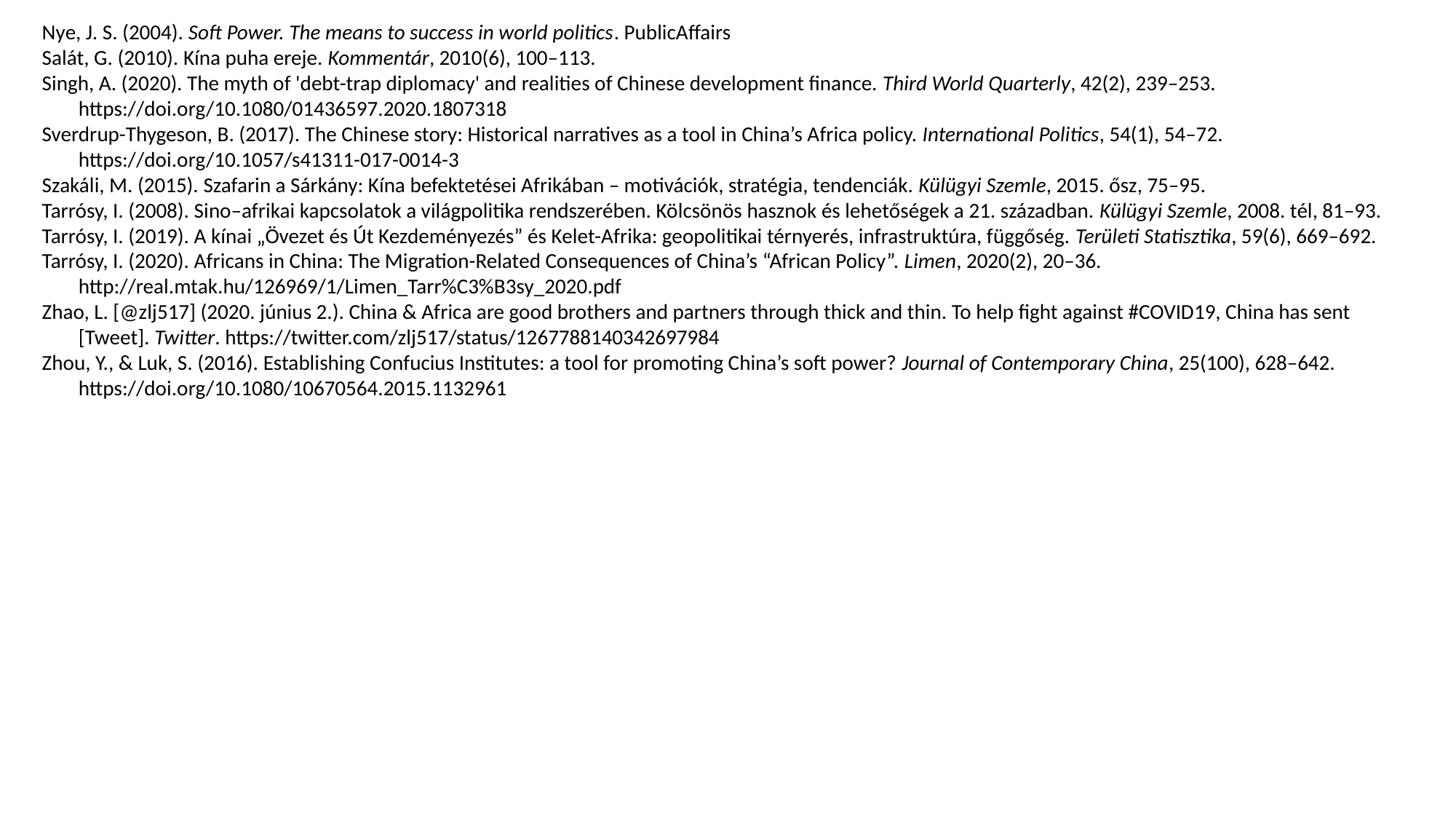

Nye, J. S. (2004). Soft Power. The means to success in world politics. PublicAffairs
Salát, G. (2010). Kína puha ereje. Kommentár, 2010(6), 100–113.
Singh, A. (2020). The myth of 'debt-trap diplomacy' and realities of Chinese development finance. Third World Quarterly, 42(2), 239–253. https://doi.org/10.1080/01436597.2020.1807318
Sverdrup-Thygeson, B. (2017). The Chinese story: Historical narratives as a tool in China’s Africa policy. International Politics, 54(1), 54–72. https://doi.org/10.1057/s41311-017-0014-3
Szakáli, M. (2015). Szafarin a Sárkány: Kína befektetései Afrikában – motivációk, stratégia, tendenciák. Külügyi Szemle, 2015. ősz, 75–95.
Tarrósy, I. (2008). Sino–afrikai kapcsolatok a világpolitika rendszerében. Kölcsönös hasznok és lehetőségek a 21. században. Külügyi Szemle, 2008. tél, 81–93.
Tarrósy, I. (2019). A kínai „Övezet és Út Kezdeményezés” és Kelet-Afrika: geopolitikai térnyerés, infrastruktúra, függőség. Területi Statisztika, 59(6), 669–692.
Tarrósy, I. (2020). Africans in China: The Migration-Related Consequences of China’s “African Policy”. Limen, 2020(2), 20–36. http://real.mtak.hu/126969/1/Limen_Tarr%C3%B3sy_2020.pdf
Zhao, L. [@zlj517] (2020. június 2.). China & Africa are good brothers and partners through thick and thin. To help fight against #COVID19, China has sent [Tweet]. Twitter. https://twitter.com/zlj517/status/1267788140342697984
Zhou, Y., & Luk, S. (2016). Establishing Confucius Institutes: a tool for promoting China’s soft power? Journal of Contemporary China, 25(100), 628–642. https://doi.org/10.1080/10670564.2015.1132961